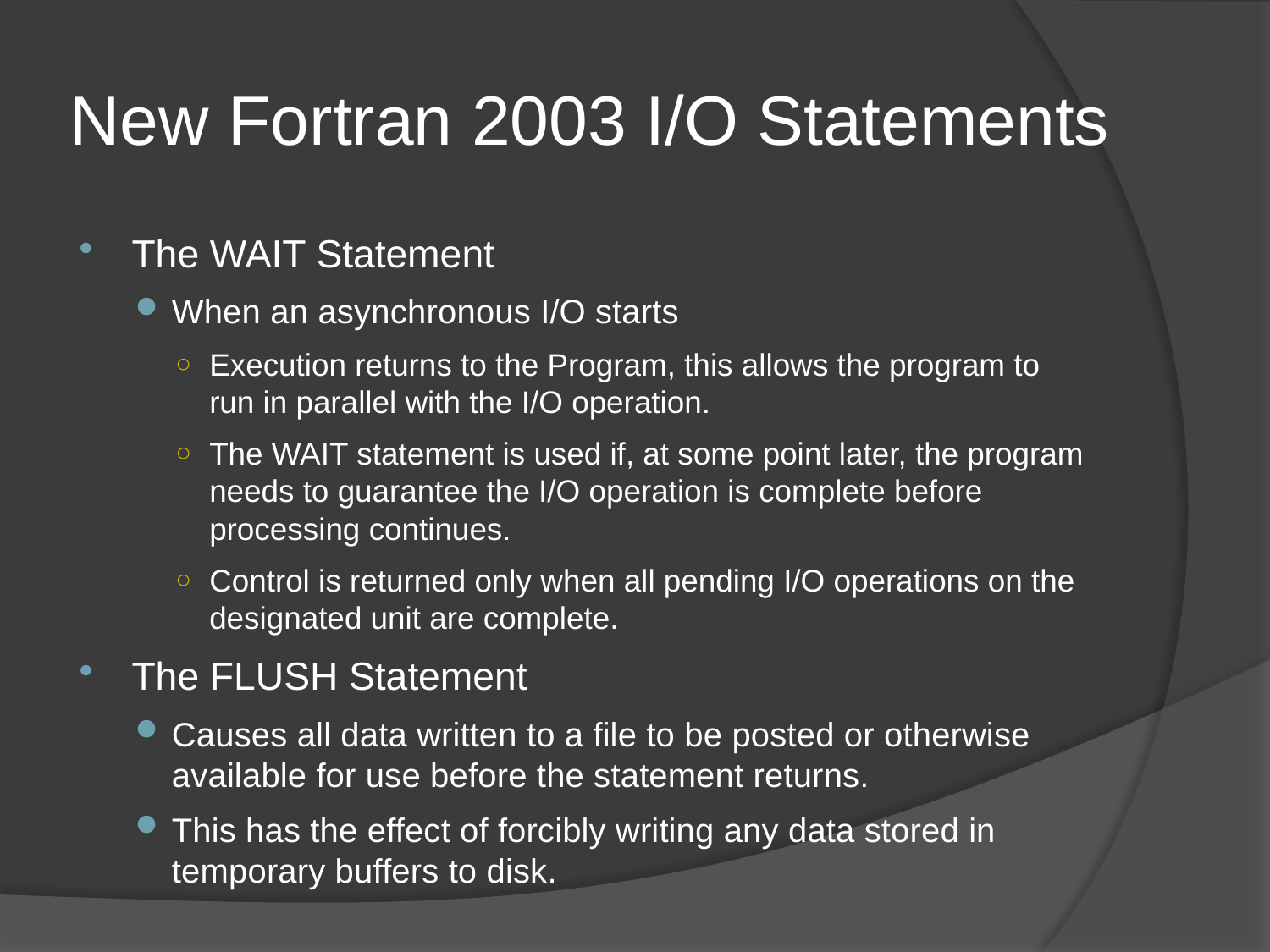

# New Fortran 2003 I/O Statements
The WAIT Statement
When an asynchronous I/O starts
Execution returns to the Program, this allows the program to run in parallel with the I/O operation.
The WAIT statement is used if, at some point later, the program needs to guarantee the I/O operation is complete before processing continues.
Control is returned only when all pending I/O operations on the designated unit are complete.
The FLUSH Statement
Causes all data written to a file to be posted or otherwise available for use before the statement returns.
This has the effect of forcibly writing any data stored in temporary buffers to disk.